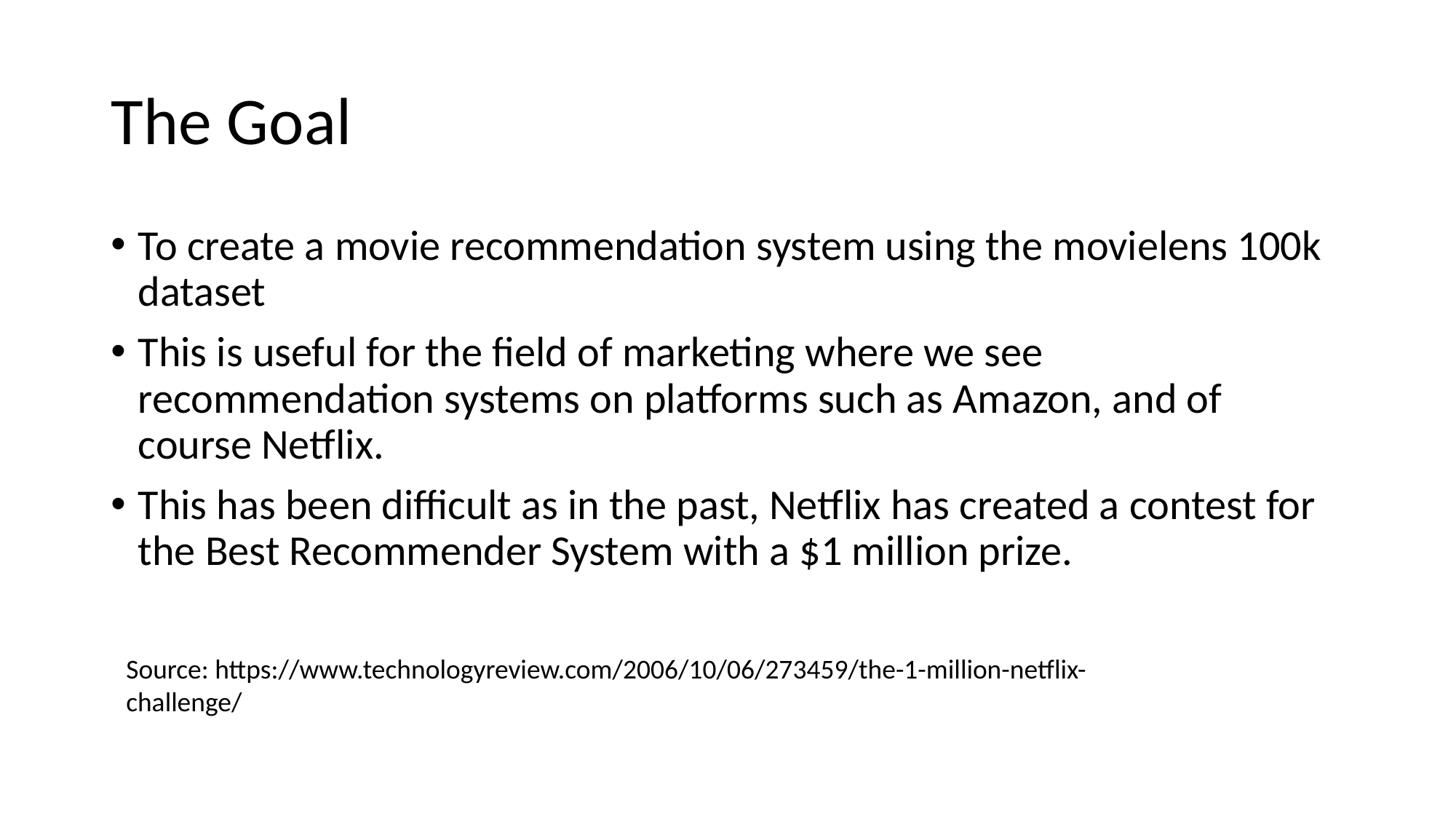

# The Goal
To create a movie recommendation system using the movielens 100k dataset
This is useful for the field of marketing where we see recommendation systems on platforms such as Amazon, and of course Netflix.
This has been difficult as in the past, Netflix has created a contest for the Best Recommender System with a $1 million prize.

Source: https://www.technologyreview.com/2006/10/06/273459/the-1-million-netflix-challenge/